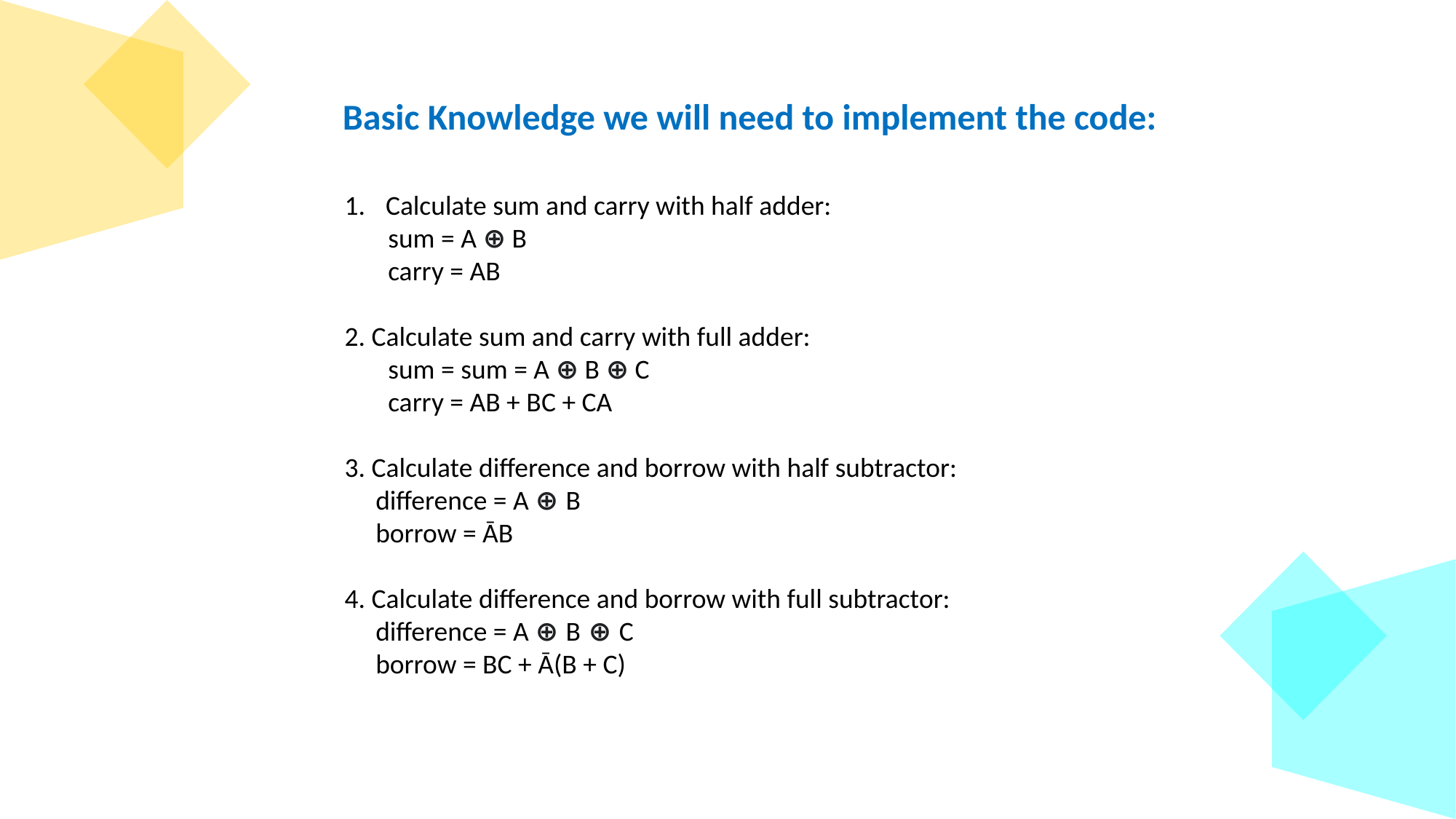

Basic Knowledge we will need to implement the code:
Calculate sum and carry with half adder:
       sum = A ⊕ B
       carry = AB

2. Calculate sum and carry with full adder:
       sum = sum = A ⊕ B ⊕ C
       carry = AB + BC + CA

3. Calculate difference and borrow with half subtractor:
     difference = A ⊕ B
     borrow = ĀB

4. Calculate difference and borrow with full subtractor:
     difference = A ⊕ B ⊕ C
     borrow = BC + Ā(B + C)